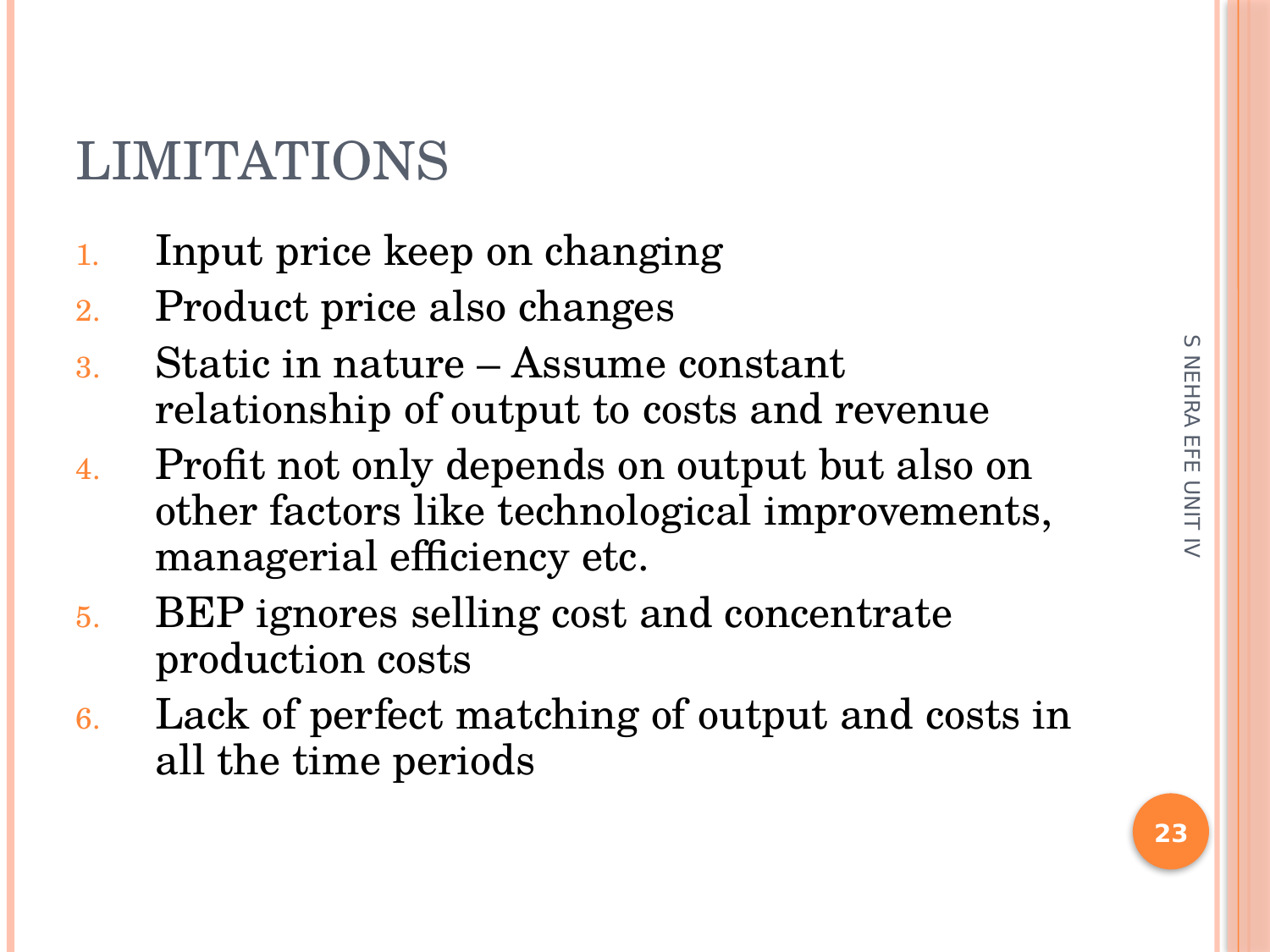

# Limitations
Input price keep on changing
Product price also changes
Static in nature – Assume constant relationship of output to costs and revenue
Profit not only depends on output but also on other factors like technological improvements, managerial efficiency etc.
BEP ignores selling cost and concentrate production costs
Lack of perfect matching of output and costs in all the time periods

S NEHRA EFE UNIT IV
23